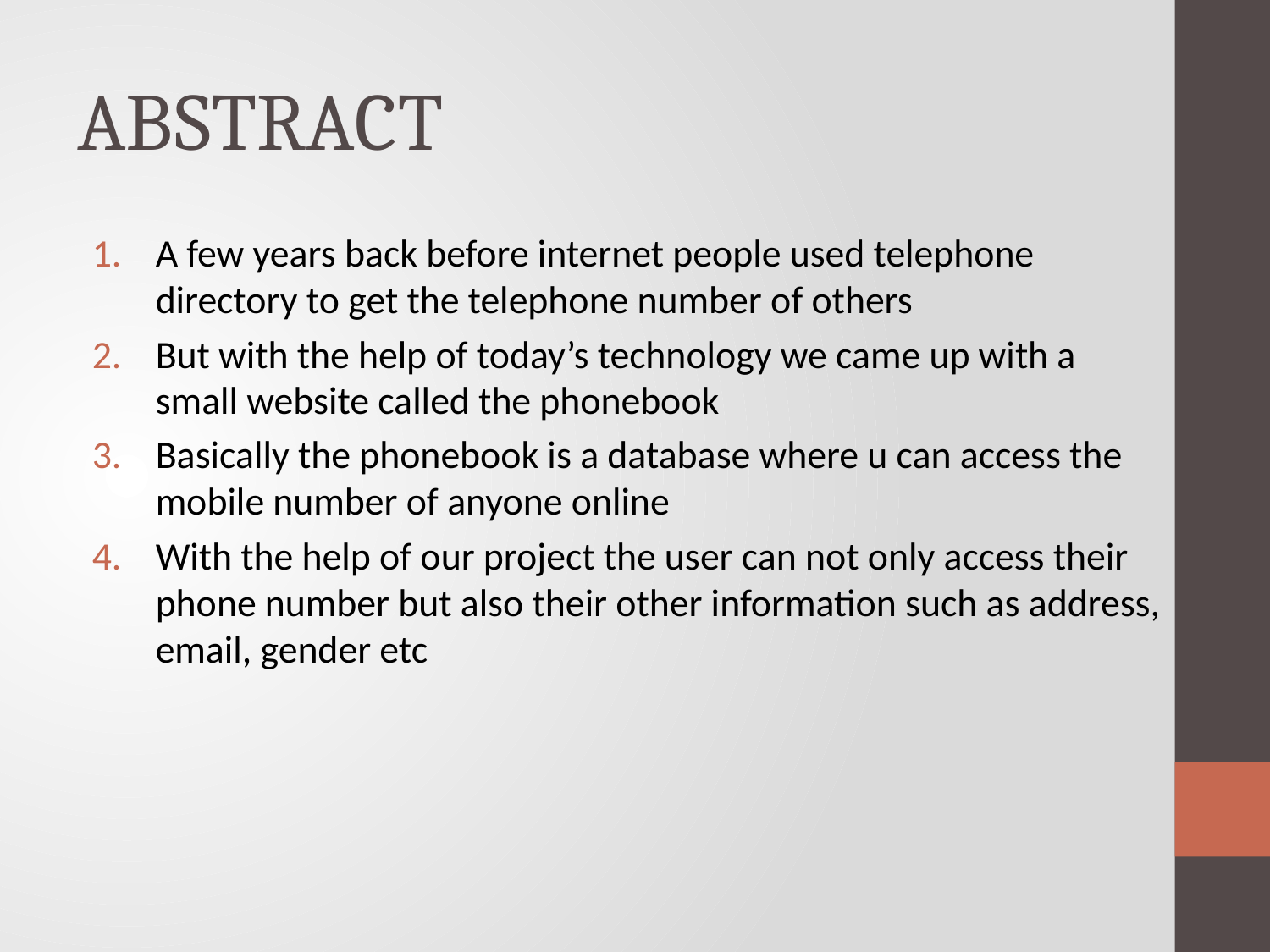

# ABSTRACT
A few years back before internet people used telephone directory to get the telephone number of others
But with the help of today’s technology we came up with a small website called the phonebook
Basically the phonebook is a database where u can access the mobile number of anyone online
With the help of our project the user can not only access their phone number but also their other information such as address, email, gender etc